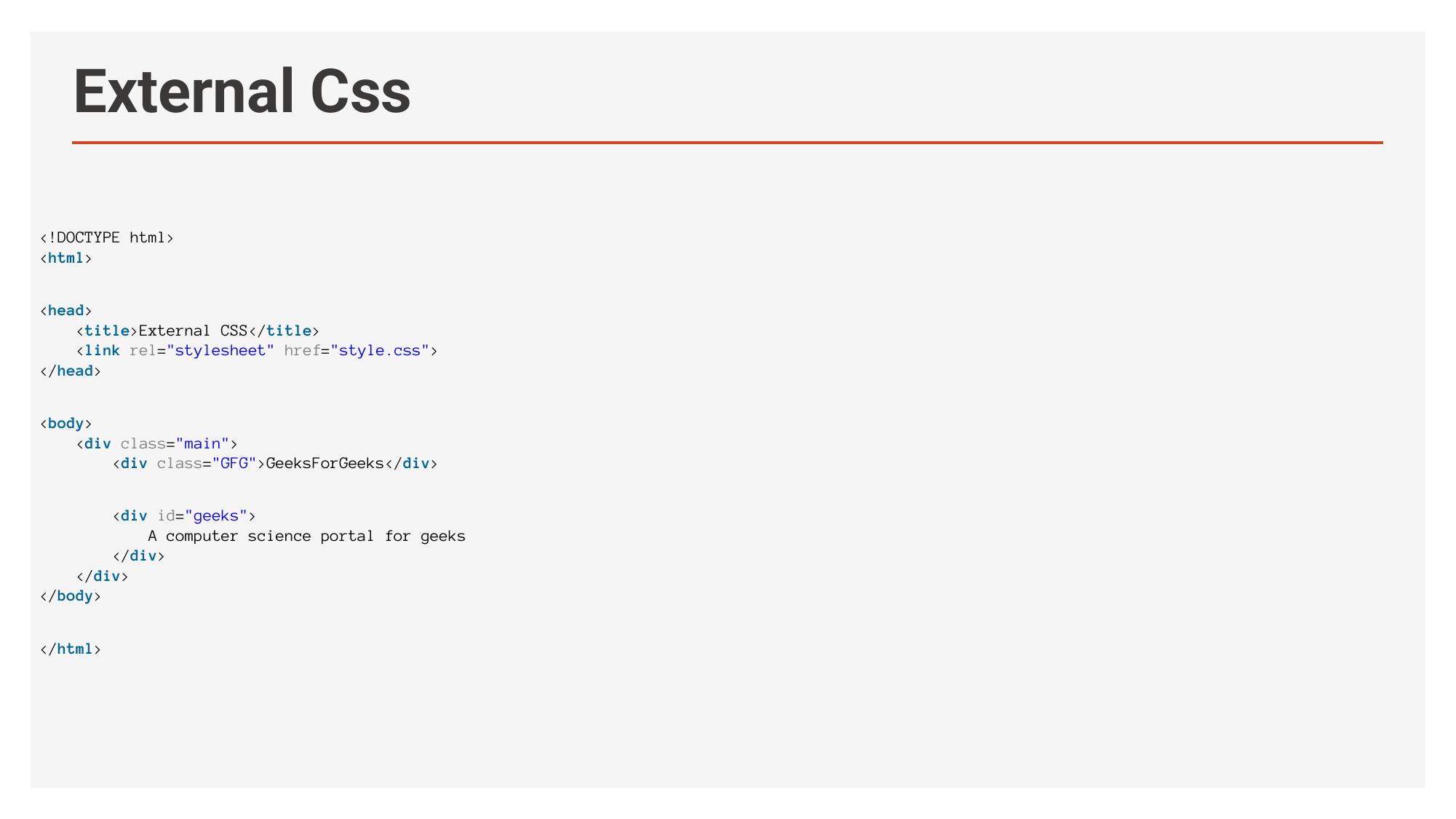

# External Css

<!DOCTYPE html>
<html>

<head>
    <title>External CSS</title>
    <link rel="stylesheet" href="style.css">
</head>

<body>
    <div class="main">
        <div class="GFG">GeeksForGeeks</div>

        <div id="geeks">
            A computer science portal for geeks
        </div>
    </div>
</body>

</html>